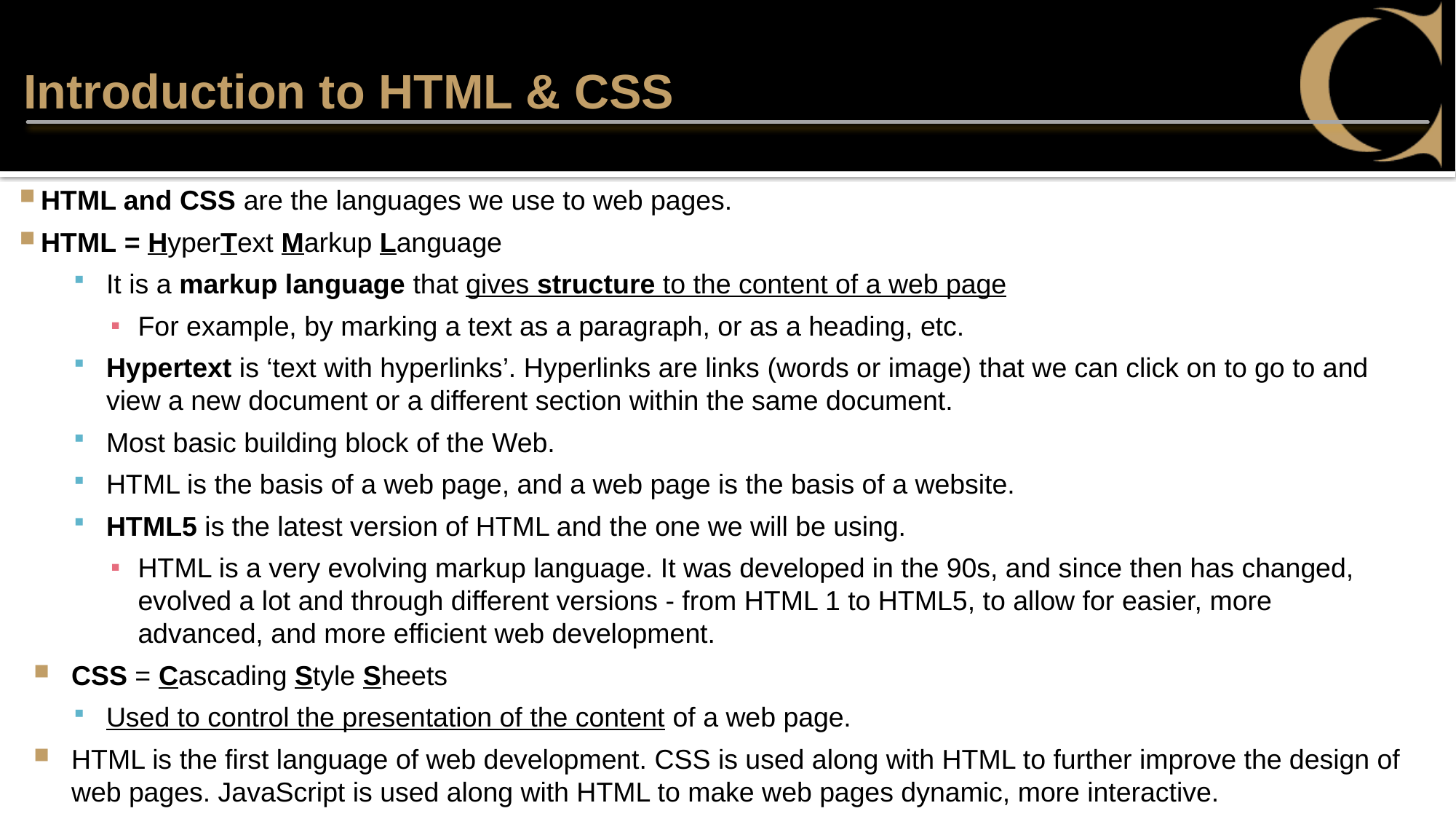

# Introduction to HTML & CSS
HTML and CSS are the languages we use to web pages.
HTML = HyperText Markup Language
It is a markup language that gives structure to the content of a web page
For example, by marking a text as a paragraph, or as a heading, etc.
Hypertext is ‘text with hyperlinks’. Hyperlinks are links (words or image) that we can click on to go to and view a new document or a different section within the same document.
Most basic building block of the Web.
HTML is the basis of a web page, and a web page is the basis of a website.
HTML5 is the latest version of HTML and the one we will be using.
HTML is a very evolving markup language. It was developed in the 90s, and since then has changed, evolved a lot and through different versions - from HTML 1 to HTML5, to allow for easier, more advanced, and more efficient web development.
CSS = Cascading Style Sheets
Used to control the presentation of the content of a web page.
HTML is the first language of web development. CSS is used along with HTML to further improve the design of web pages. JavaScript is used along with HTML to make web pages dynamic, more interactive.